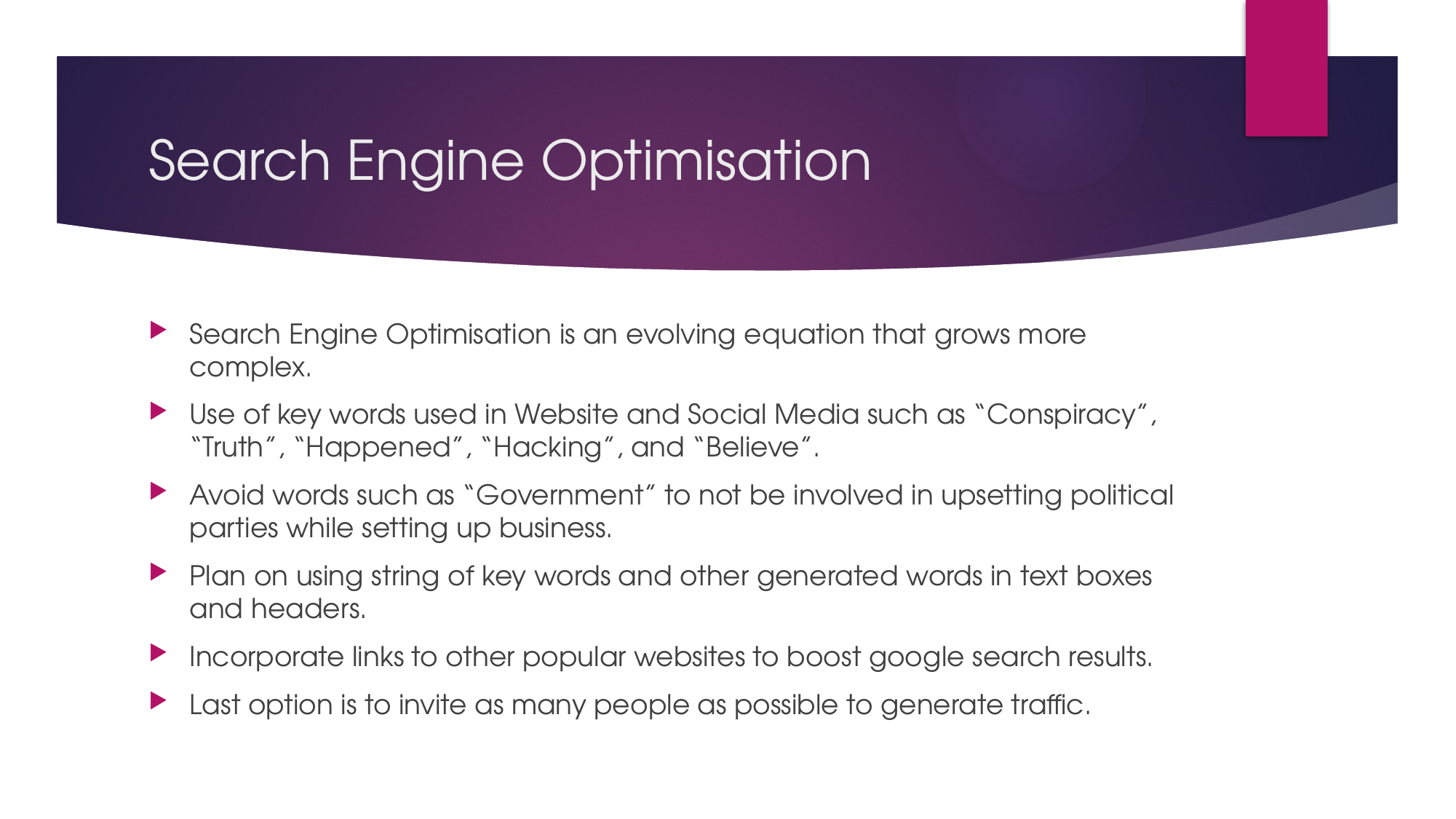

# Search Engine Optimisation
Search Engine Optimisation is an evolving equation that grows more complex.
Use of key words used in Website and Social Media such as “Conspiracy”, “Truth”, “Happened”, “Hacking”, and “Believe”.
Avoid words such as “Government” to not be involved in upsetting political parties while setting up business.
Plan on using string of key words and other generated words in text boxes and headers.
Incorporate links to other popular websites to boost google search results.
Last option is to invite as many people as possible to generate traffic.